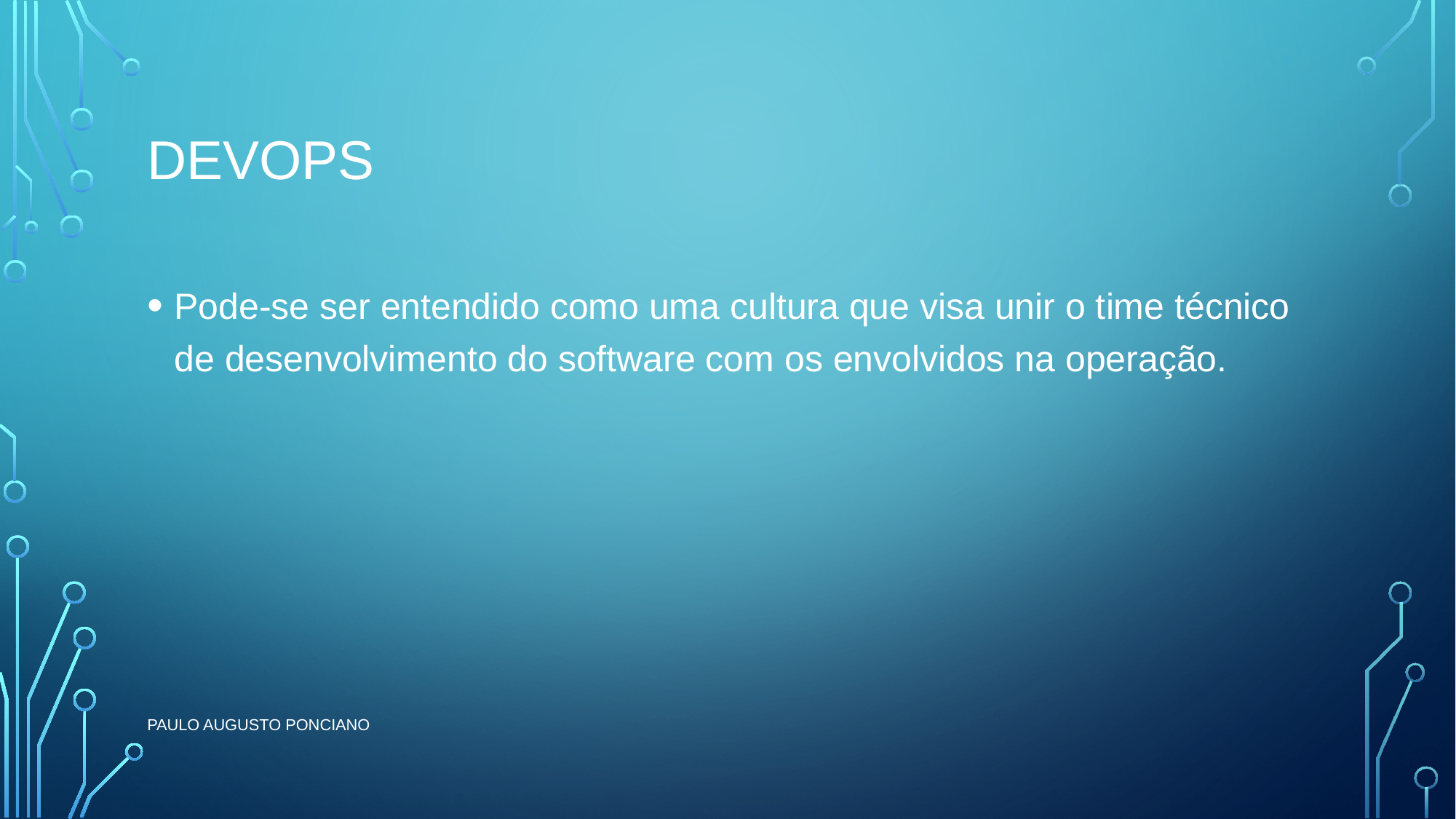

# DevOps
Pode-se ser entendido como uma cultura que visa unir o time técnico de desenvolvimento do software com os envolvidos na operação.
Paulo Augusto ponciano